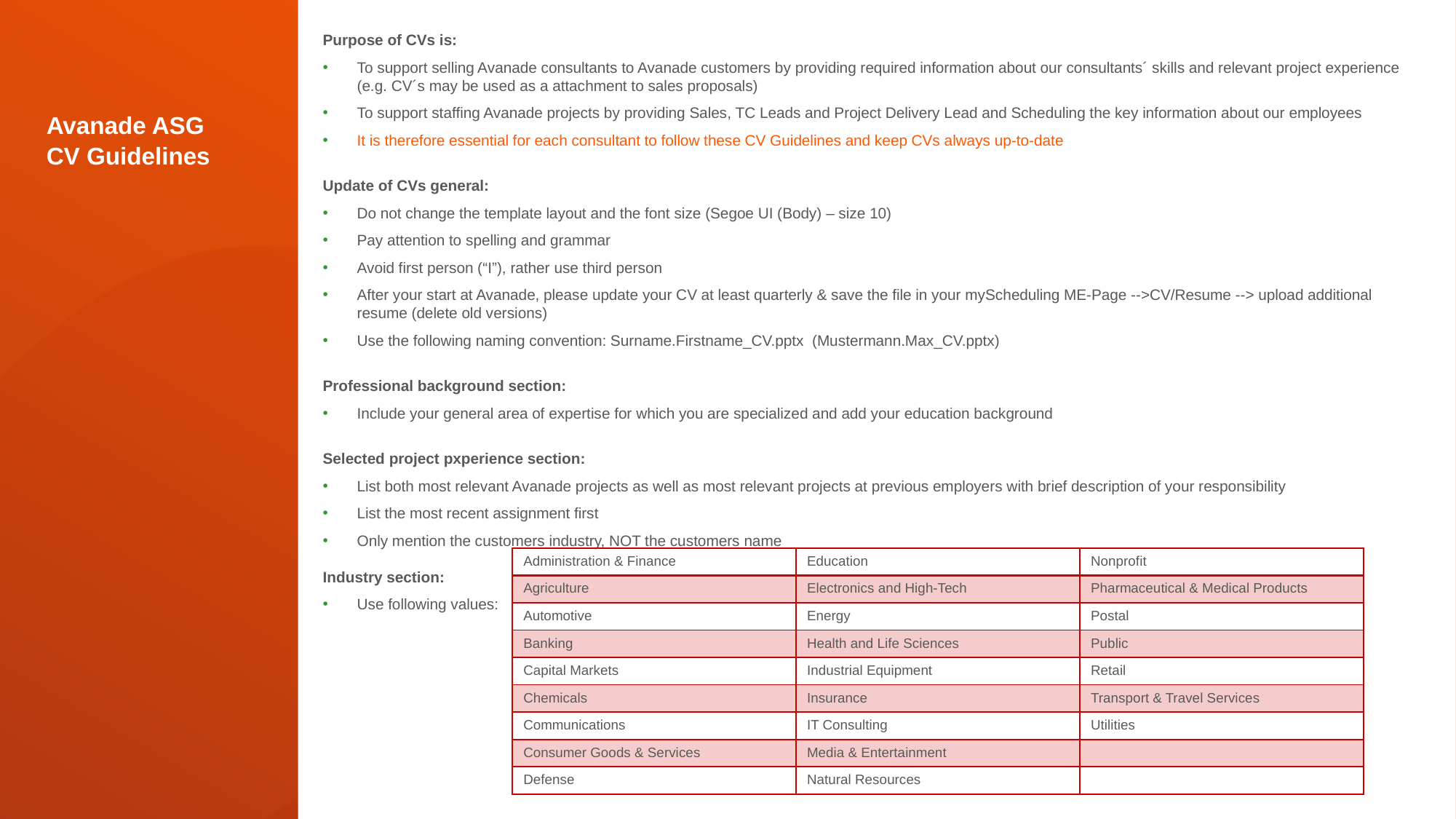

Purpose of CVs is:
To support selling Avanade consultants to Avanade customers by providing required information about our consultants´ skills and relevant project experience (e.g. CV´s may be used as a attachment to sales proposals)
To support staffing Avanade projects by providing Sales, TC Leads and Project Delivery Lead and Scheduling the key information about our employees
It is therefore essential for each consultant to follow these CV Guidelines and keep CVs always up-to-date
Update of CVs general:
Do not change the template layout and the font size (Segoe UI (Body) – size 10)
Pay attention to spelling and grammar
Avoid first person (“I”), rather use third person
After your start at Avanade, please update your CV at least quarterly & save the file in your myScheduling ME-Page -->CV/Resume --> upload additional resume (delete old versions)
Use the following naming convention: Surname.Firstname_CV.pptx  (Mustermann.Max_CV.pptx)
Professional background section:
Include your general area of expertise for which you are specialized and add your education background
Selected project pxperience section:
List both most relevant Avanade projects as well as most relevant projects at previous employers with brief description of your responsibility
List the most recent assignment first
Only mention the customers industry, NOT the customers name
Industry section:
Use following values:
Avanade ASG CV Guidelines
| Administration & Finance | Education | Nonprofit |
| --- | --- | --- |
| Agriculture | Electronics and High-Tech | Pharmaceutical & Medical Products |
| Automotive | Energy | Postal |
| Banking | Health and Life Sciences | Public |
| Capital Markets | Industrial Equipment | Retail |
| Chemicals | Insurance | Transport & Travel Services |
| Communications | IT Consulting | Utilities |
| Consumer Goods & Services | Media & Entertainment |  |
| Defense | Natural Resources |  |